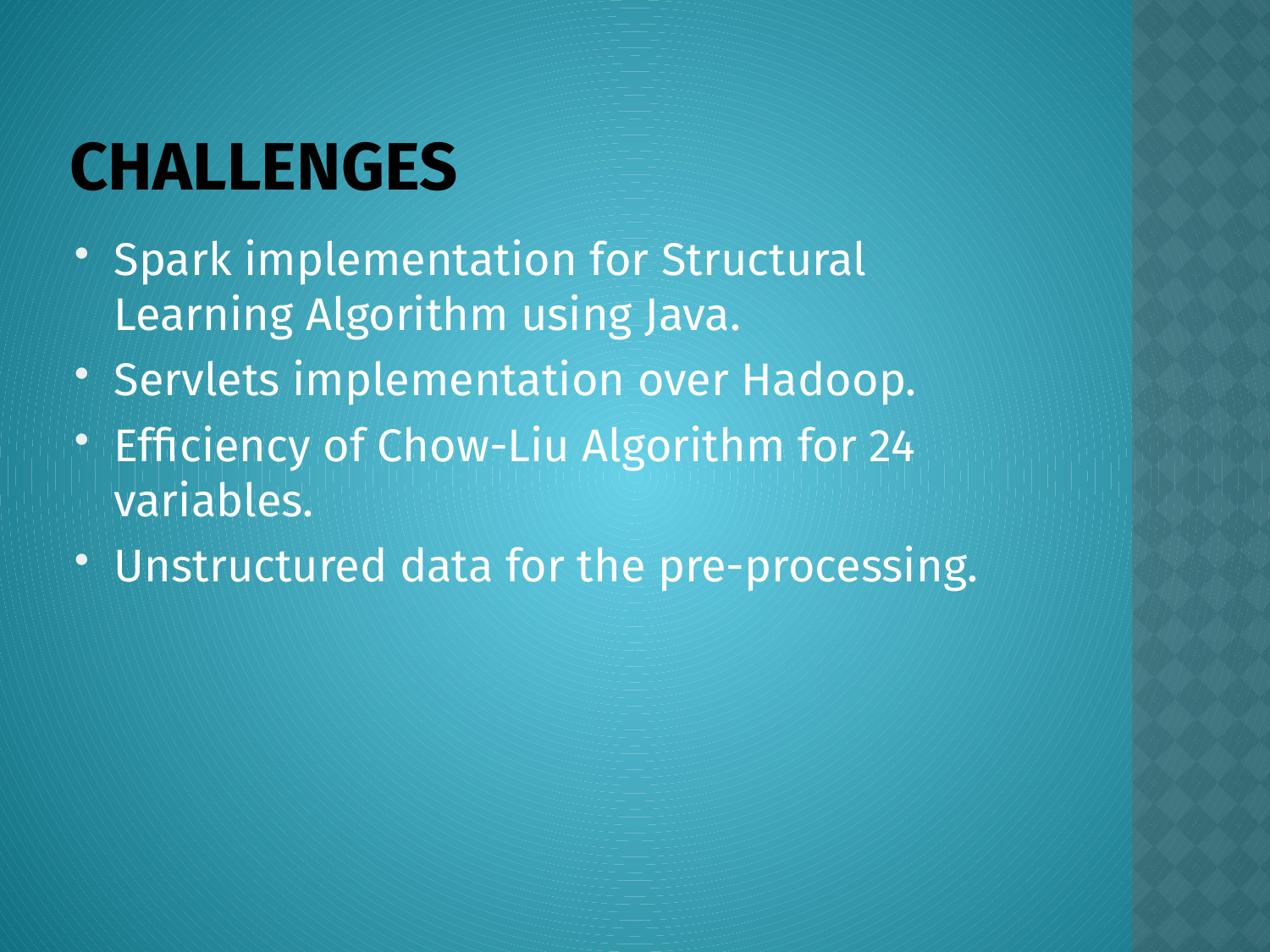

# CHALLENGES
Spark implementation for Structural Learning Algorithm using Java.
Servlets implementation over Hadoop.
Efficiency of Chow-Liu Algorithm for 24 variables.
Unstructured data for the pre-processing.